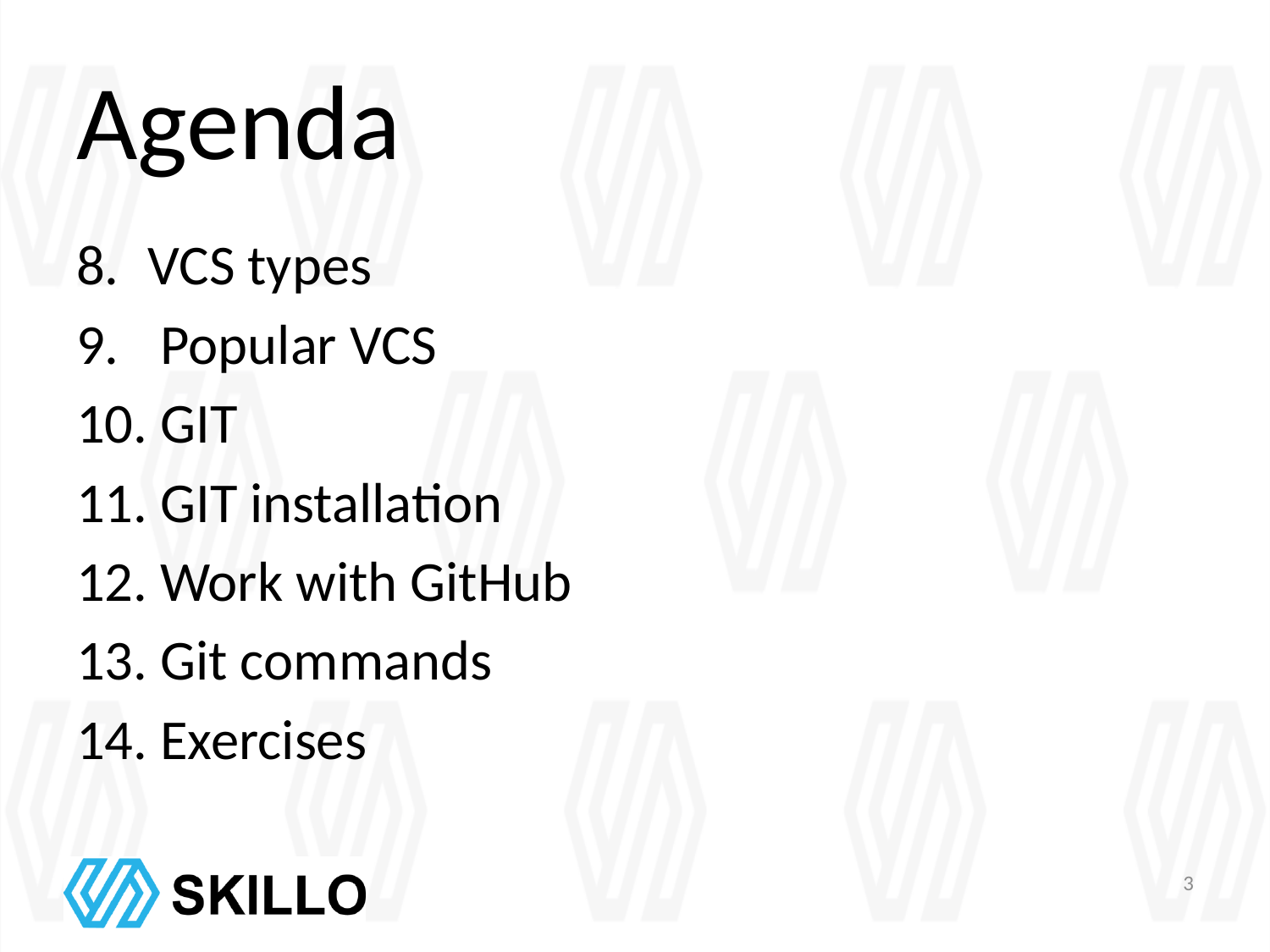

# Agenda
VCS types
 Popular VCS
 GIT
 GIT installation
 Work with GitHub
 Git commands
 Exercises

3